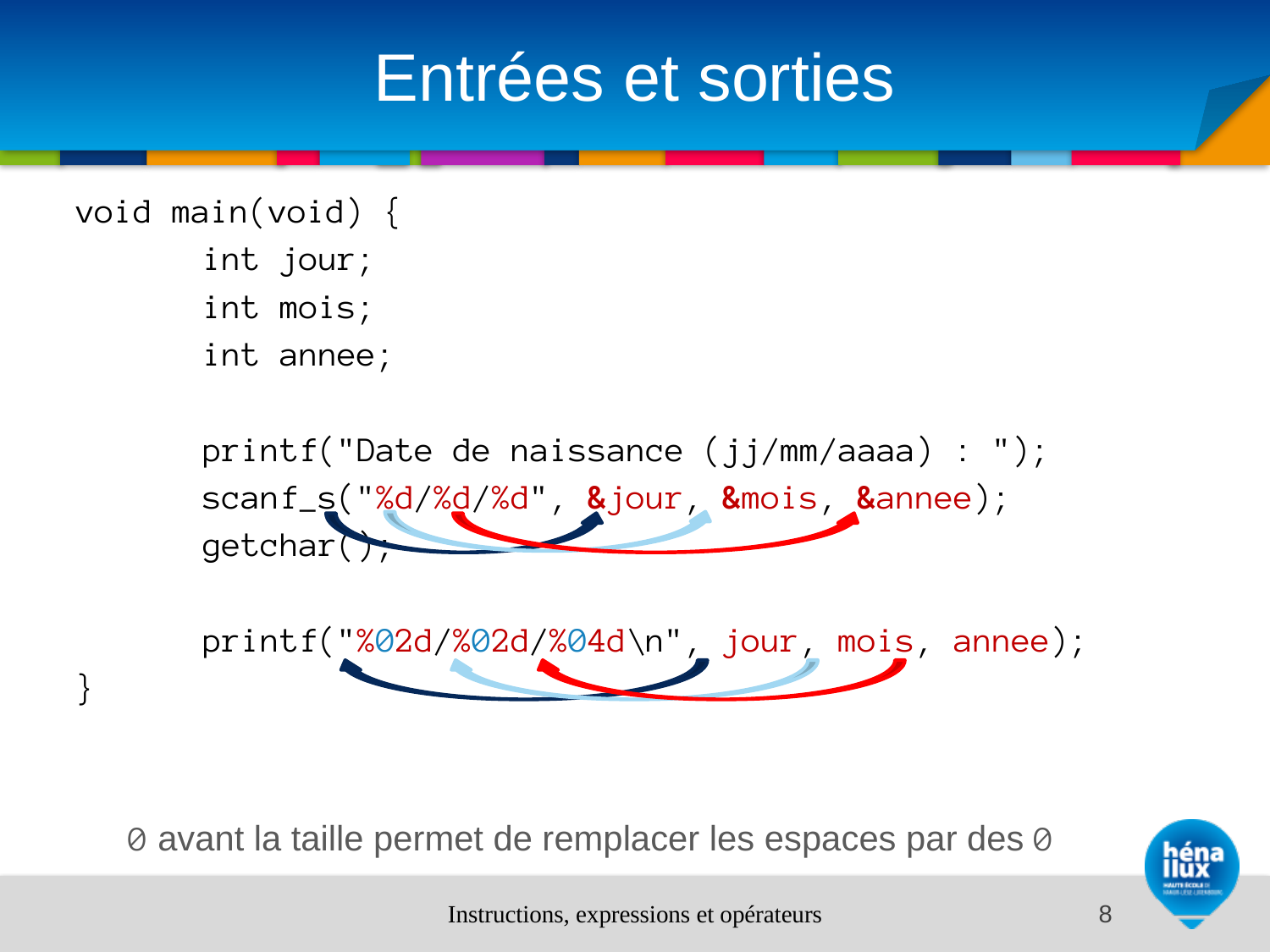

# Entrées et sorties
void main(void) {
	int jour;
	int mois;
	int annee;

	printf("Date de naissance (jj/mm/aaaa) : ");
	scanf_s("%d/%d/%d", &jour, &mois, &annee);
	getchar();

	printf("%02d/%02d/%04d\n", jour, mois, annee);
}

0 avant la taille permet de remplacer les espaces par des 0
Instructions, expressions et opérateurs
8